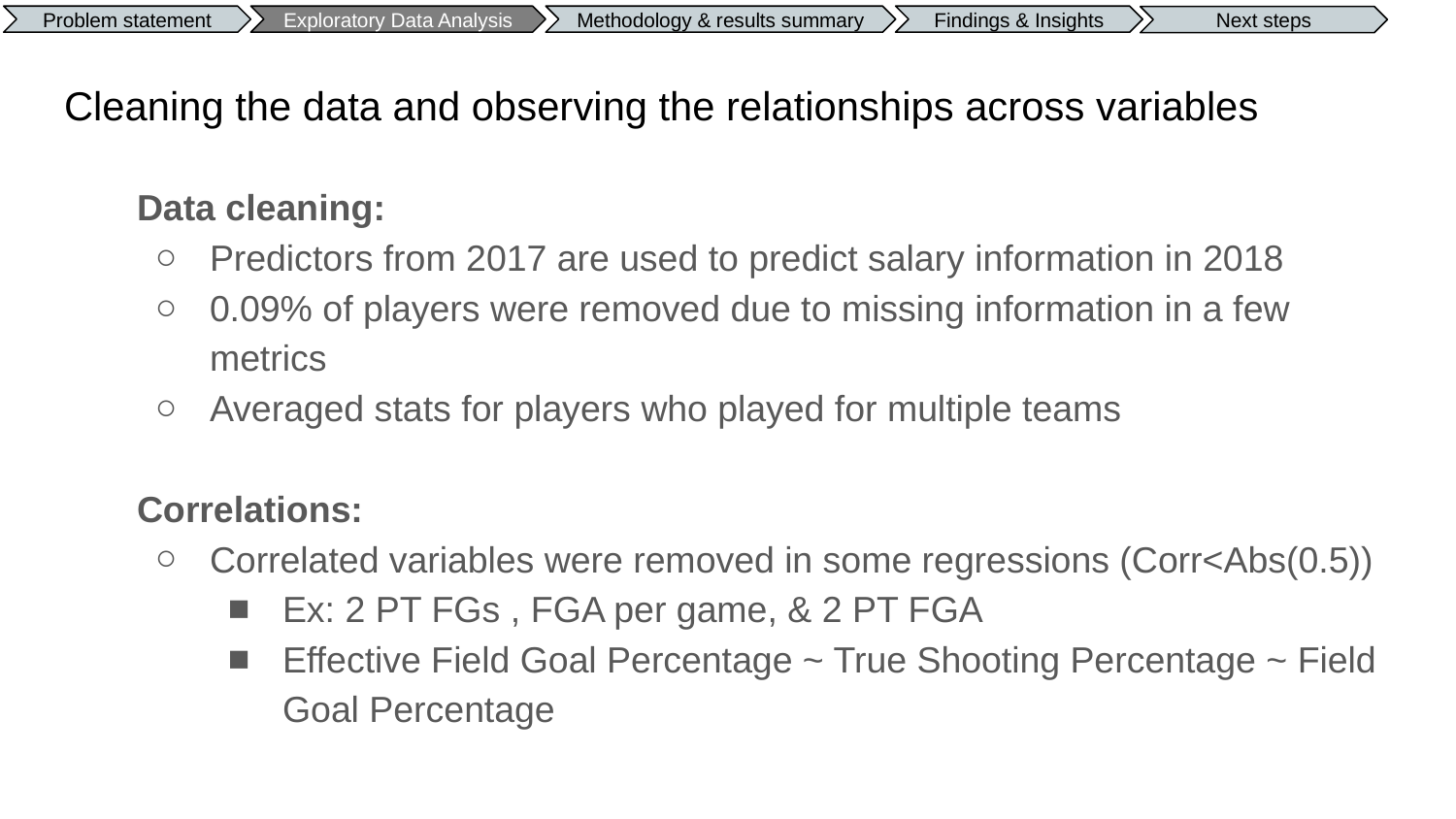

Findings & Insights
Methodology & results summary
Exploratory Data Analysis
Problem statement
Next steps
# Cleaning the data and observing the relationships across variables
Eric
Data cleaning:
Predictors from 2017 are used to predict salary information in 2018
0.09% of players were removed due to missing information in a few metrics
Averaged stats for players who played for multiple teams

Correlations:
Correlated variables were removed in some regressions (Corr<Abs(0.5))
Ex: 2 PT FGs , FGA per game, & 2 PT FGA
Effective Field Goal Percentage ~ True Shooting Percentage ~ Field Goal Percentage